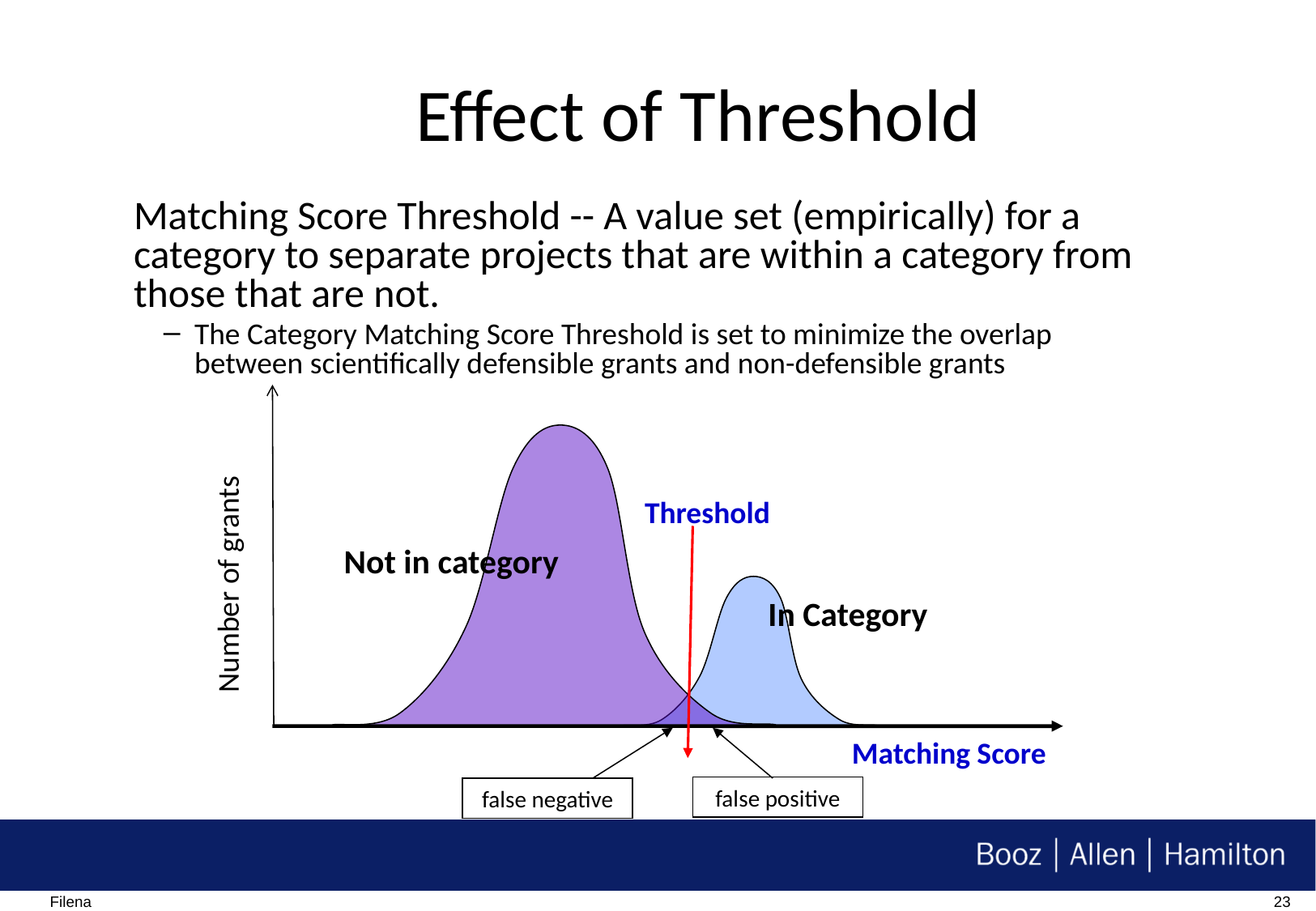

Effect of Threshold
Matching Score Threshold -- A value set (empirically) for a category to separate projects that are within a category from those that are not.
The Category Matching Score Threshold is set to minimize the overlap between scientifically defensible grants and non-defensible grants

Threshold

Not in category
Number of grants

In Category

Matching Score
false positive
false negative
Filename/RPS Number